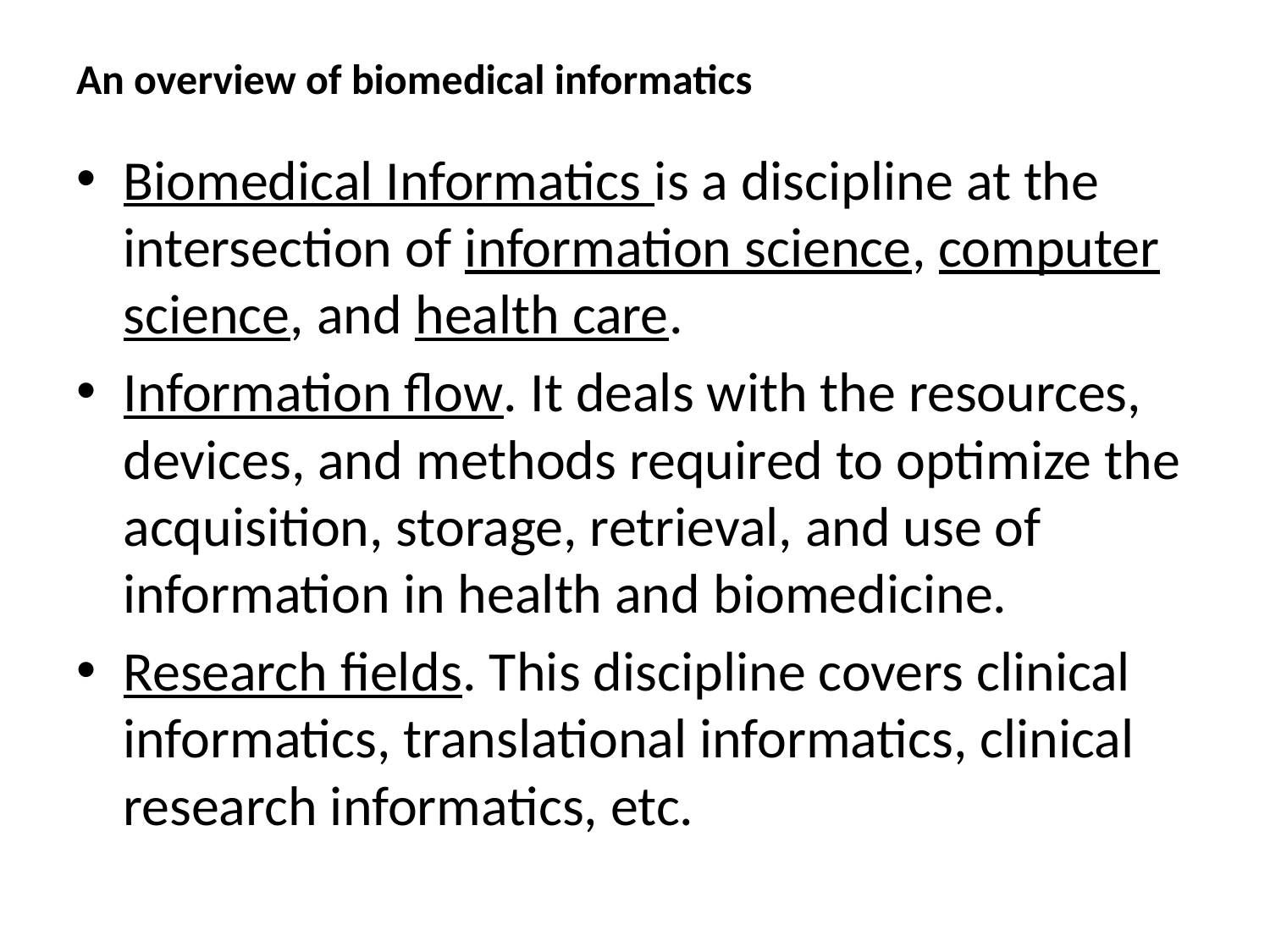

# An overview of biomedical informatics
Biomedical Informatics is a discipline at the intersection of information science, computer science, and health care.
Information flow. It deals with the resources, devices, and methods required to optimize the acquisition, storage, retrieval, and use of information in health and biomedicine.
Research fields. This discipline covers clinical informatics, translational informatics, clinical research informatics, etc.